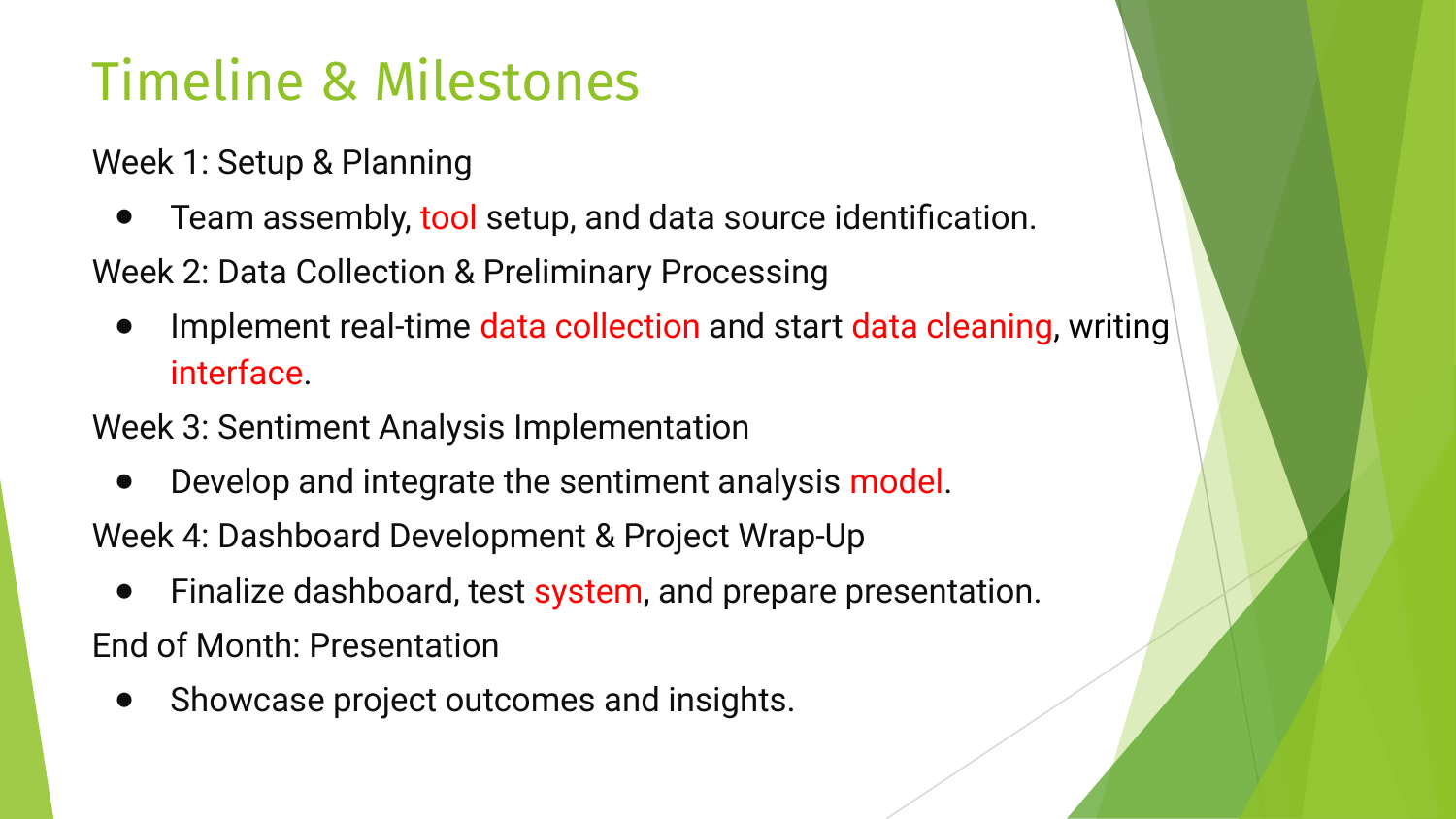

# Timeline & Milestones

Week 1: Setup & Planning
Team assembly, tool setup, and data source identification.
Week 2: Data Collection & Preliminary Processing
Implement real-time data collection and start data cleaning, writing interface.
Week 3: Sentiment Analysis Implementation
Develop and integrate the sentiment analysis model.
Week 4: Dashboard Development & Project Wrap-Up
Finalize dashboard, test system, and prepare presentation.
End of Month: Presentation
Showcase project outcomes and insights.